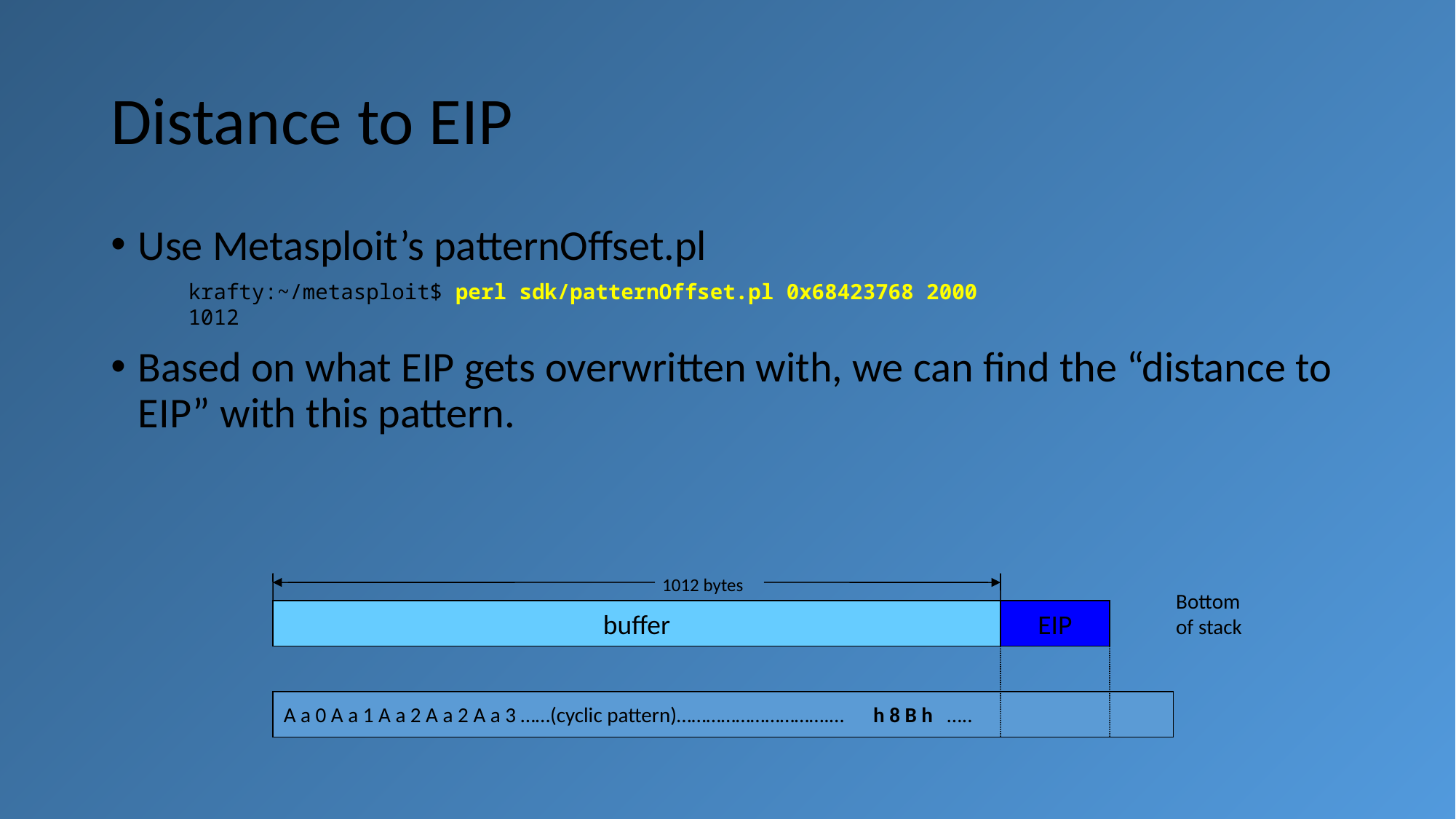

# Distance to EIP
Use Metasploit’s patternOffset.pl

Based on what EIP gets overwritten with, we can find the “distance to EIP” with this pattern.
krafty:~/metasploit$ perl sdk/patternOffset.pl 0x68423768 2000
1012
1012 bytes

Bottom
of stack
buffer
EIP

A a 0 A a 1 A a 2 A a 2 A a 3 ……(cyclic pattern)………………………….…      h 8 B h   …..